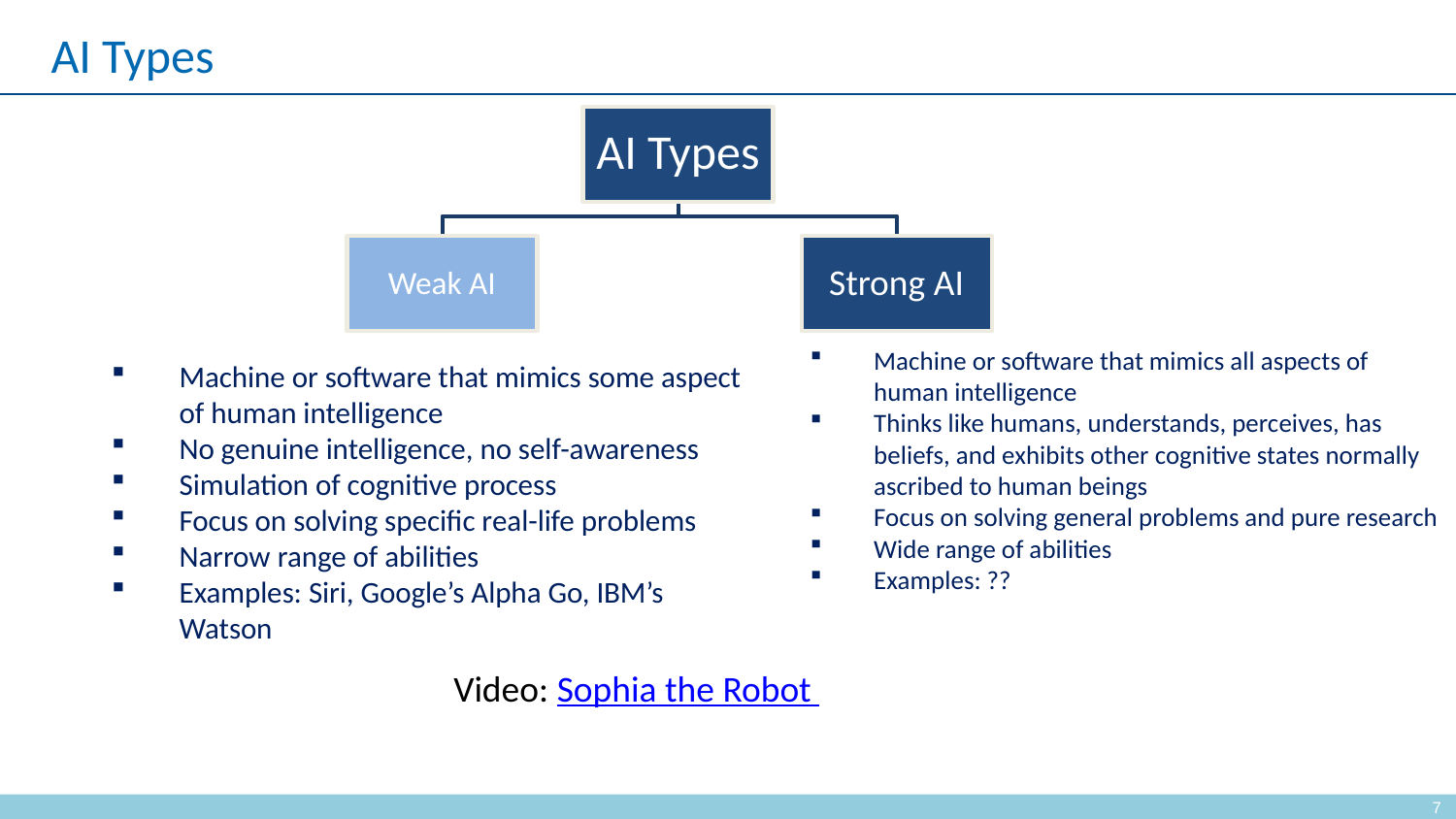

# AI Types

AI Types
Weak AI
Strong AI
Machine or software that mimics all aspects of human intelligence
Thinks like humans, understands, perceives, has beliefs, and exhibits other cognitive states normally ascribed to human beings
Focus on solving general problems and pure research
Wide range of abilities
Examples: ??
Machine or software that mimics some aspect of human intelligence
No genuine intelligence, no self-awareness
Simulation of cognitive process
Focus on solving specific real-life problems
Narrow range of abilities
Examples: Siri, Google’s Alpha Go, IBM’s Watson
Video: Sophia the Robot